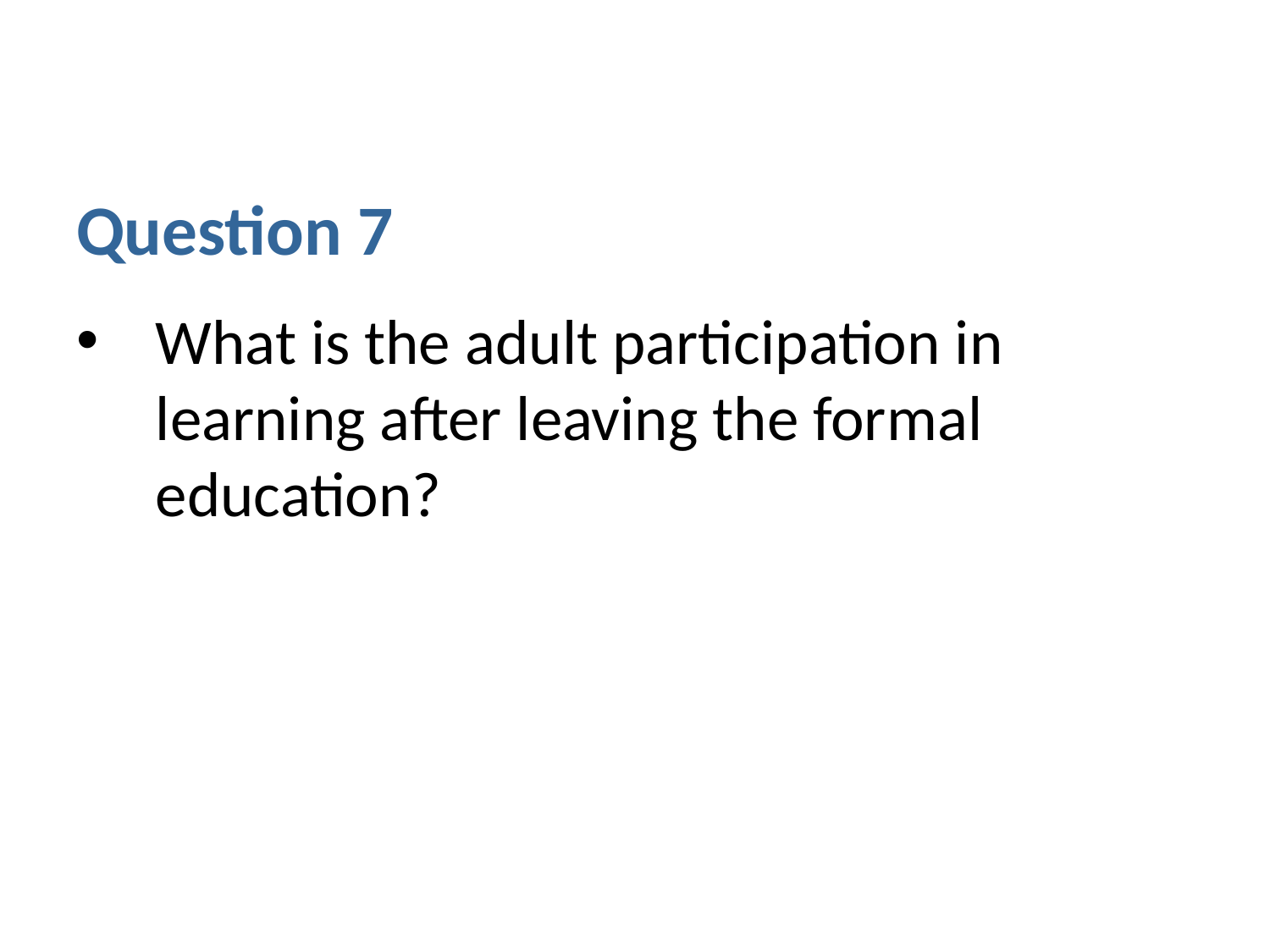

#
Question 7
What is the adult participation in learning after leaving the formal education?